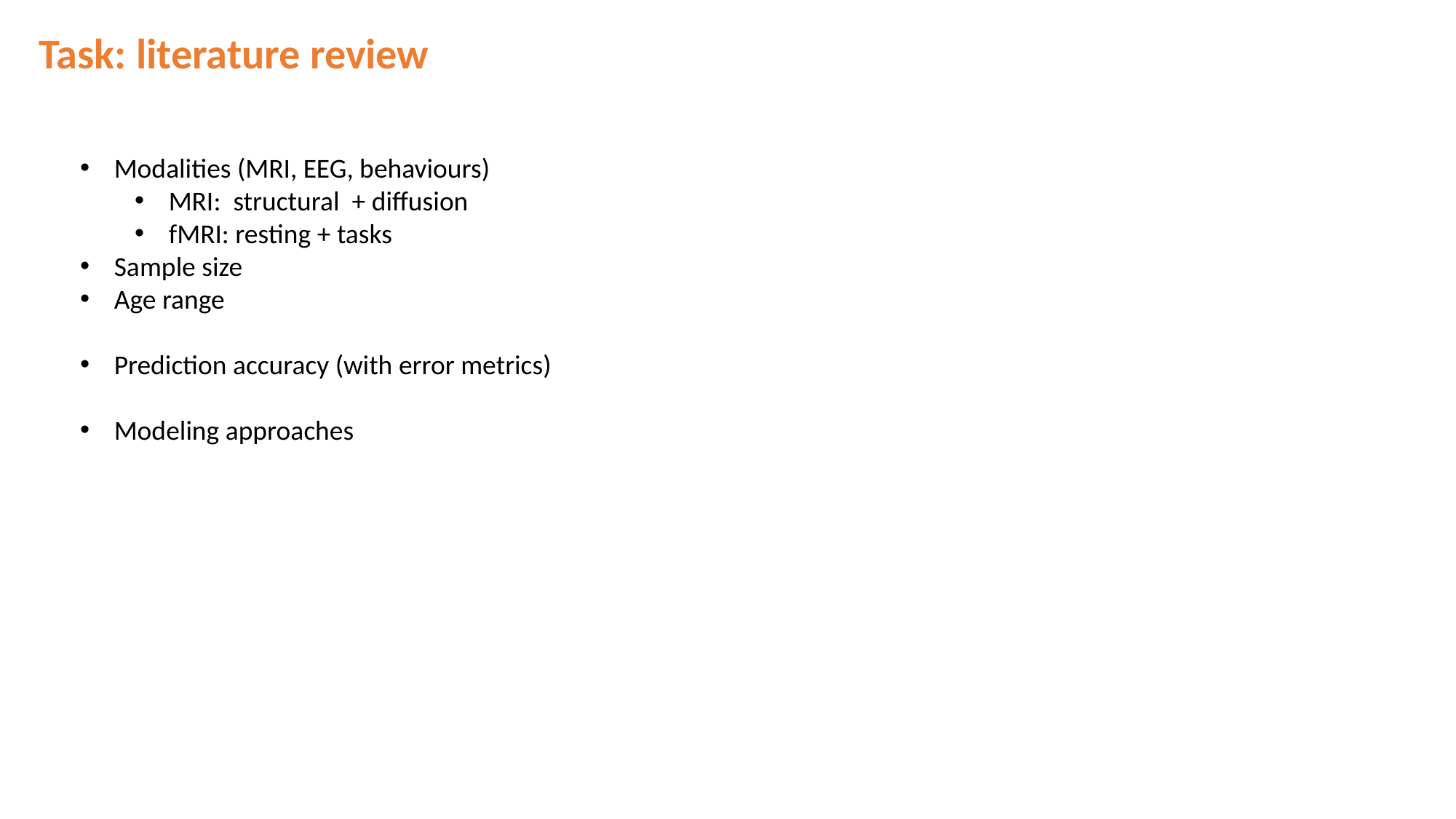

Task: literature review
Modalities (MRI, EEG, behaviours)
MRI:  structural  + diffusion
fMRI: resting + tasks
Sample size
Age range

Prediction accuracy (with error metrics)

Modeling approaches